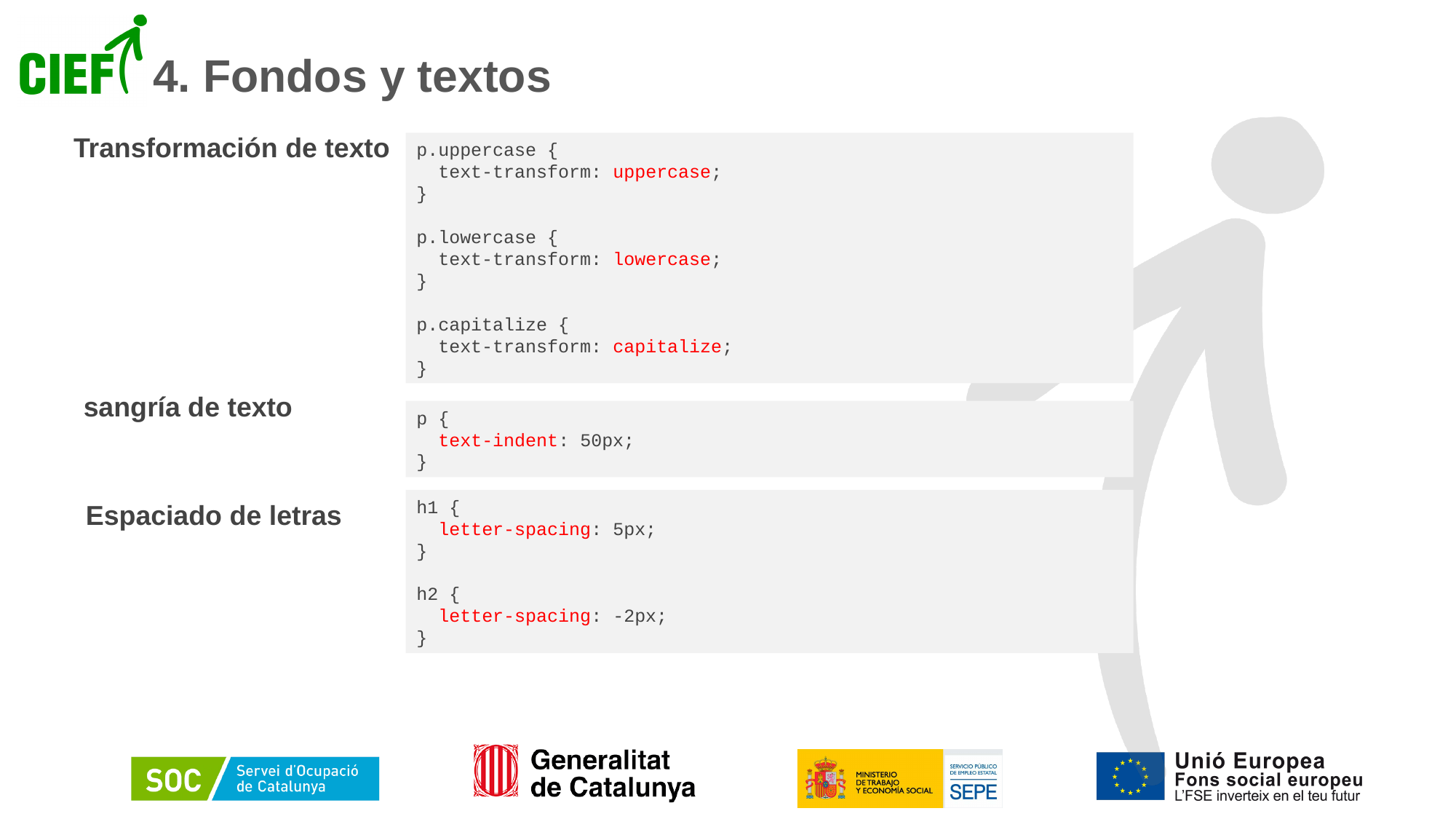

# 4. Fondos y textos
Transformación de texto

p.uppercase {
  text-transform: uppercase;
}
p.lowercase {
  text-transform: lowercase;
}
p.capitalize {
  text-transform: capitalize;
}
sangría de texto

p {
  text-indent: 50px;
}
h1 {
  letter-spacing: 5px;
}
h2 {
  letter-spacing: -2px;
}
Espaciado de letras

41